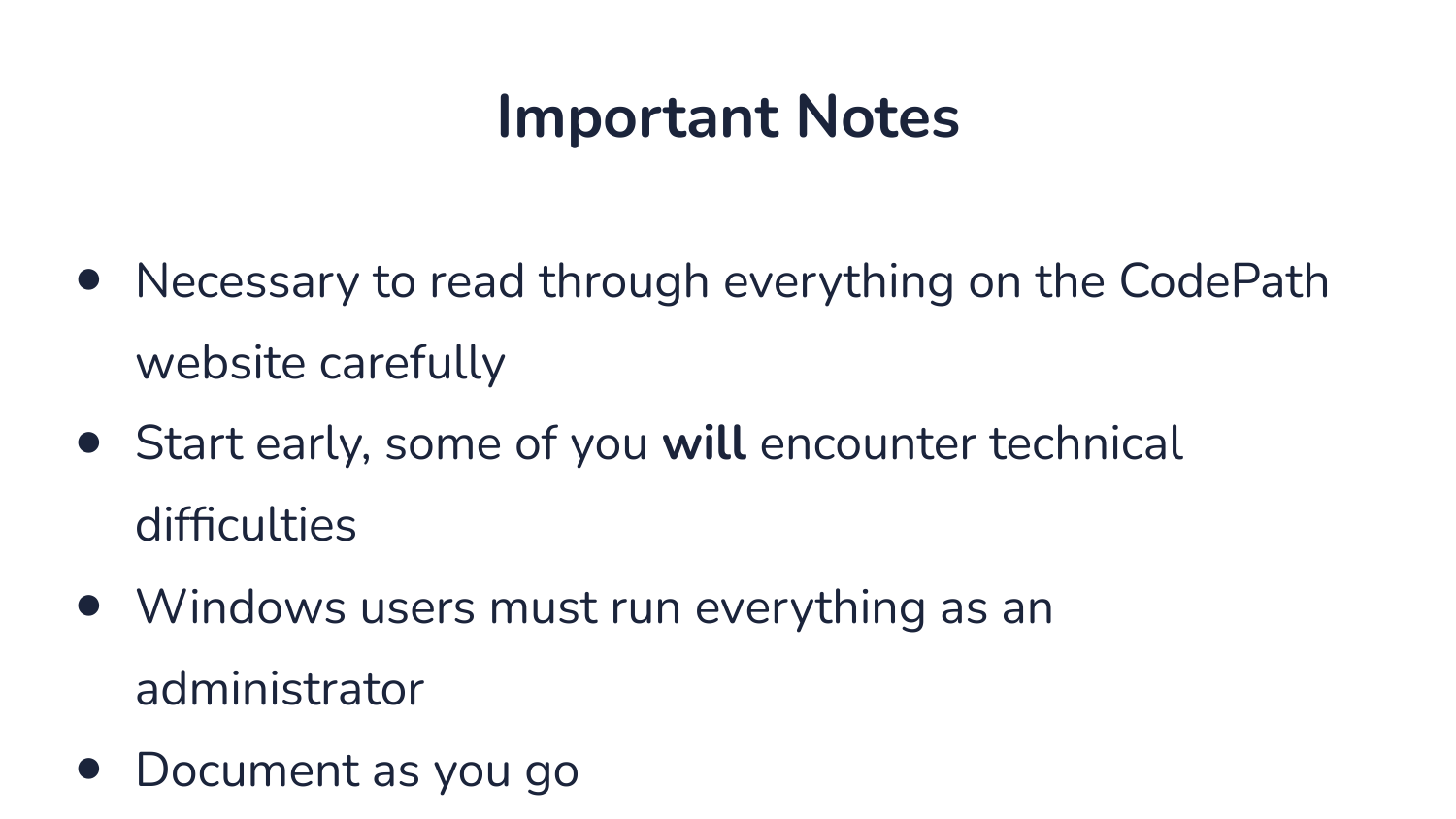

Important Notes
Necessary to read through everything on the CodePath website carefully
Start early, some of you will encounter technical difficulties
Windows users must run everything as an administrator
Document as you go
In case you make a mistake